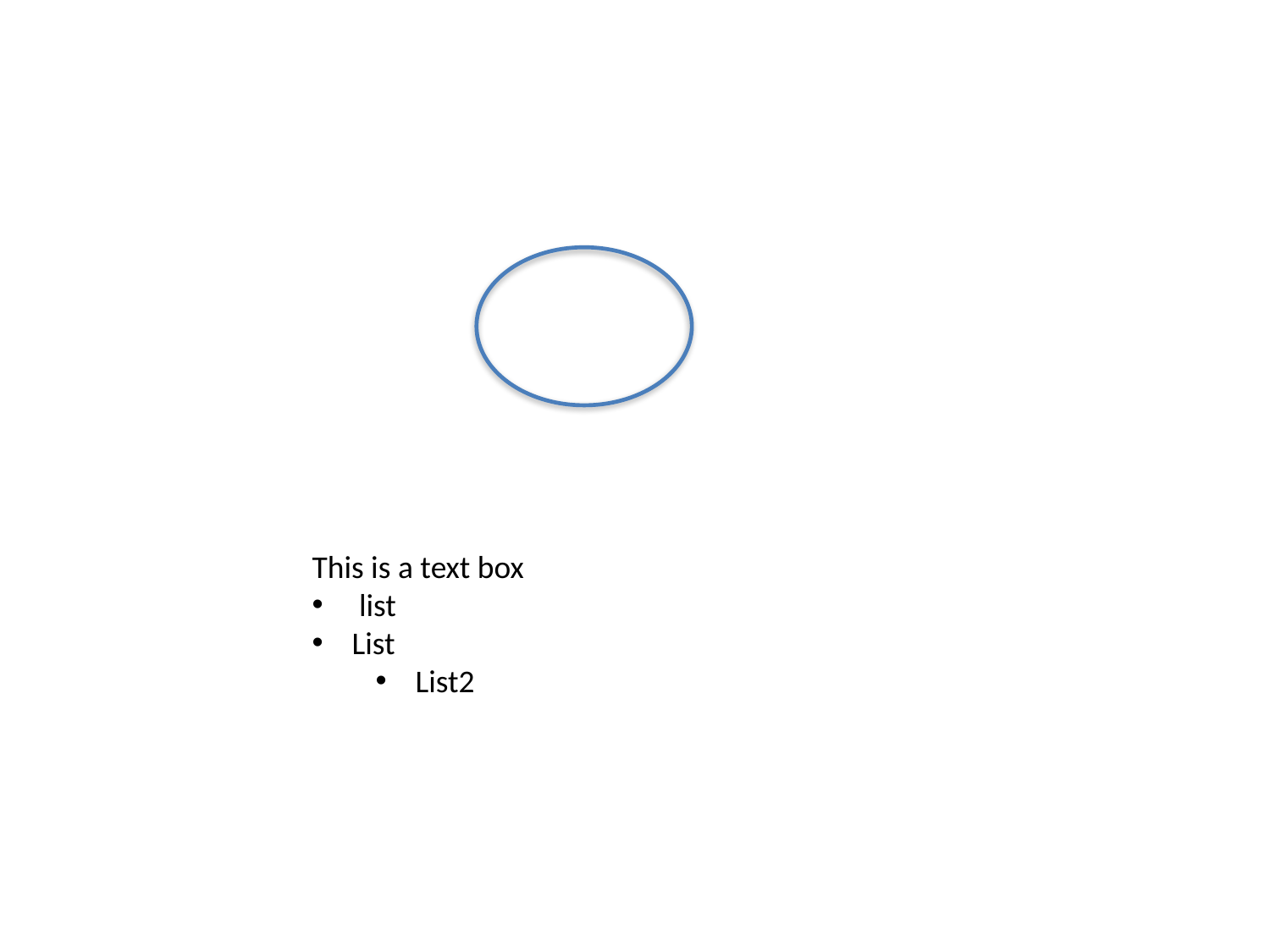

This is a text box
 list
List
List2